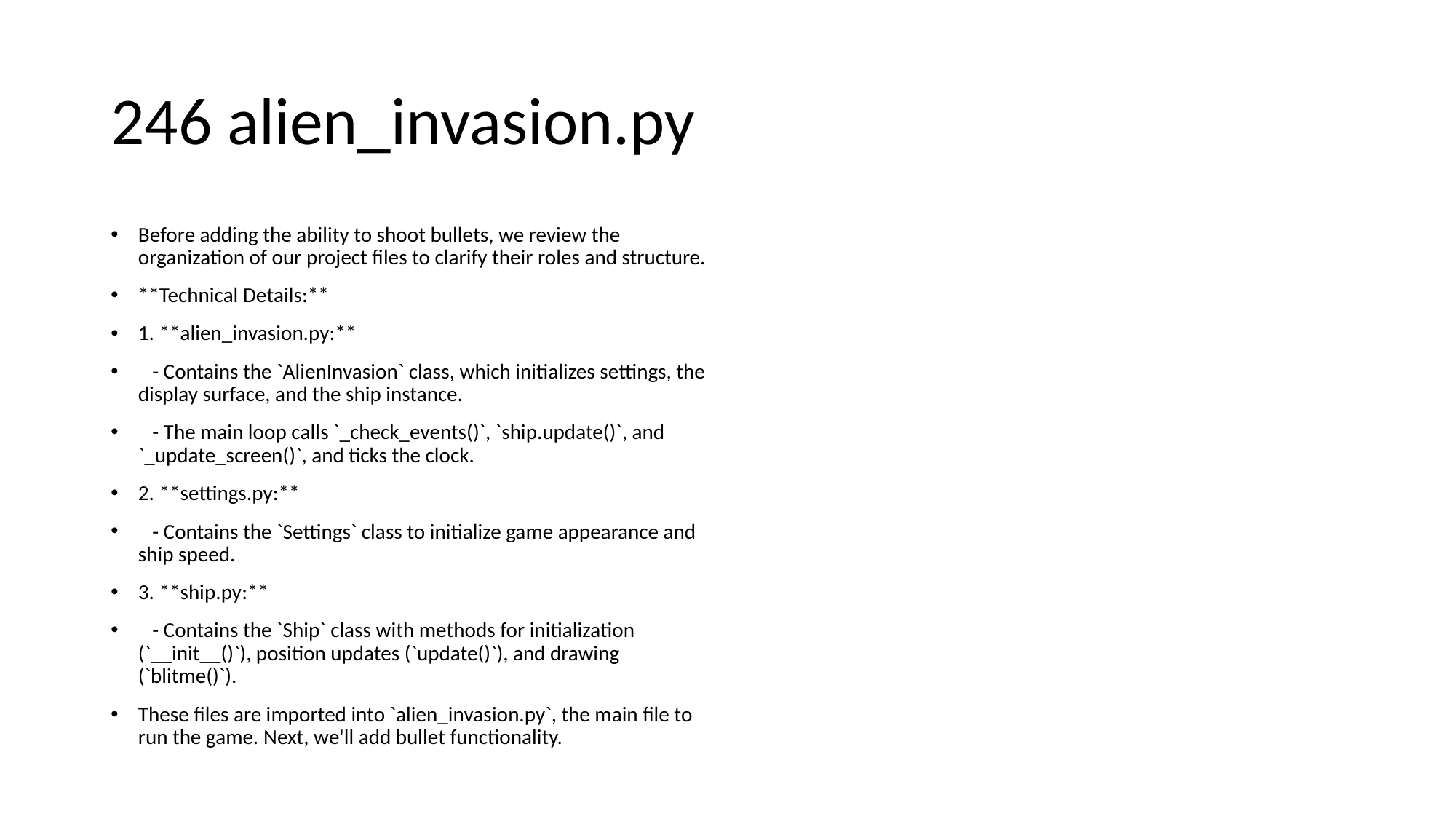

# 246 alien_invasion.py
Before adding the ability to shoot bullets, we review the organization of our project files to clarify their roles and structure.
**Technical Details:**
1. **alien_invasion.py:**
   - Contains the `AlienInvasion` class, which initializes settings, the display surface, and the ship instance.
   - The main loop calls `_check_events()`, `ship.update()`, and `_update_screen()`, and ticks the clock.
2. **settings.py:**
   - Contains the `Settings` class to initialize game appearance and ship speed.
3. **ship.py:**
   - Contains the `Ship` class with methods for initialization (`__init__()`), position updates (`update()`), and drawing (`blitme()`).
These files are imported into `alien_invasion.py`, the main file to run the game. Next, we'll add bullet functionality.